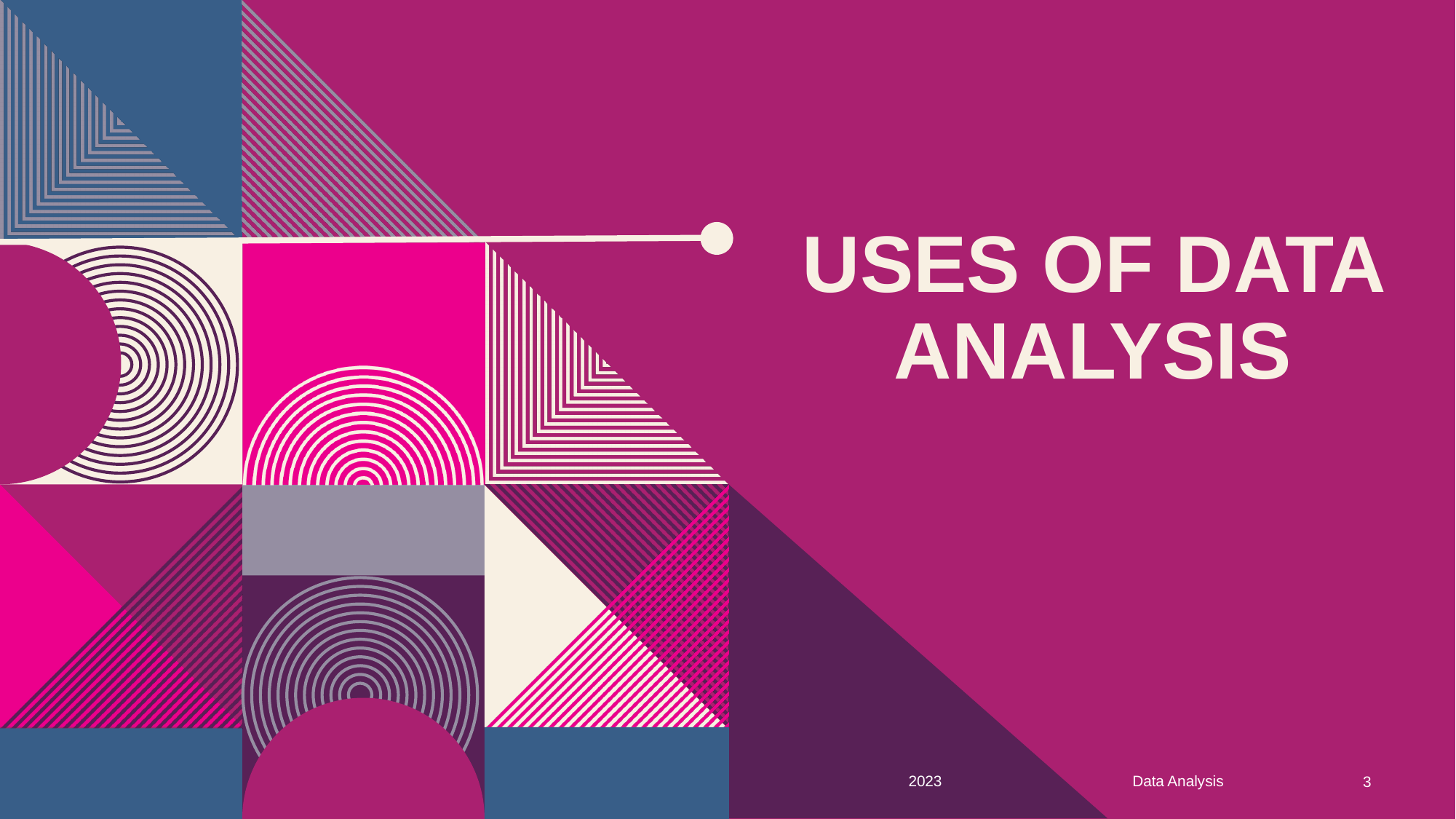

# Uses of data analysis
Data Analysis
2023
3